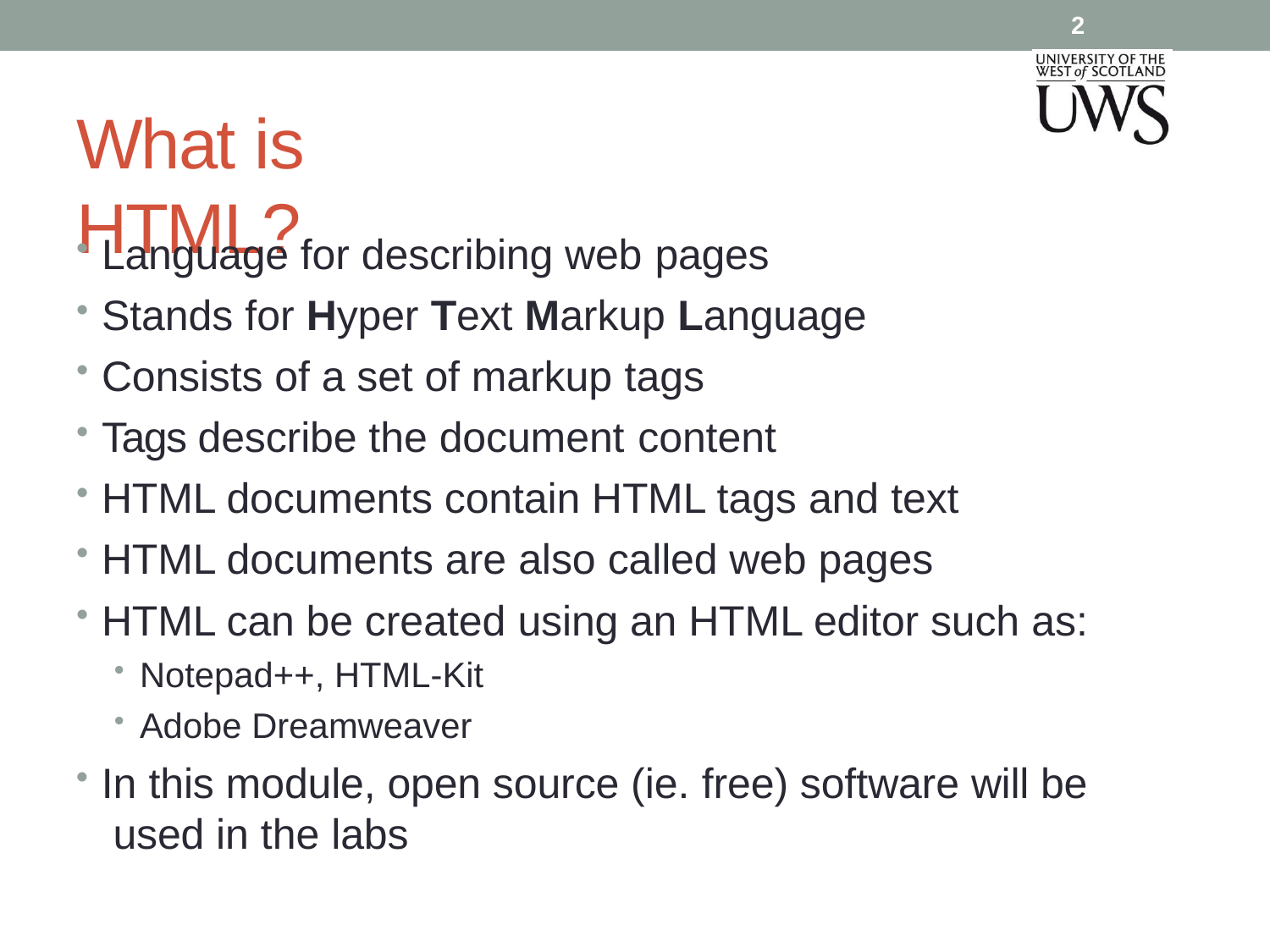

2
# What is HTML?
Language for describing web pages
Stands for Hyper Text Markup Language
Consists of a set of markup tags
Tags describe the document content
HTML documents contain HTML tags and text
HTML documents are also called web pages
HTML can be created using an HTML editor such as:
Notepad++, HTML-Kit
Adobe Dreamweaver
In this module, open source (ie. free) software will be  used in the labs